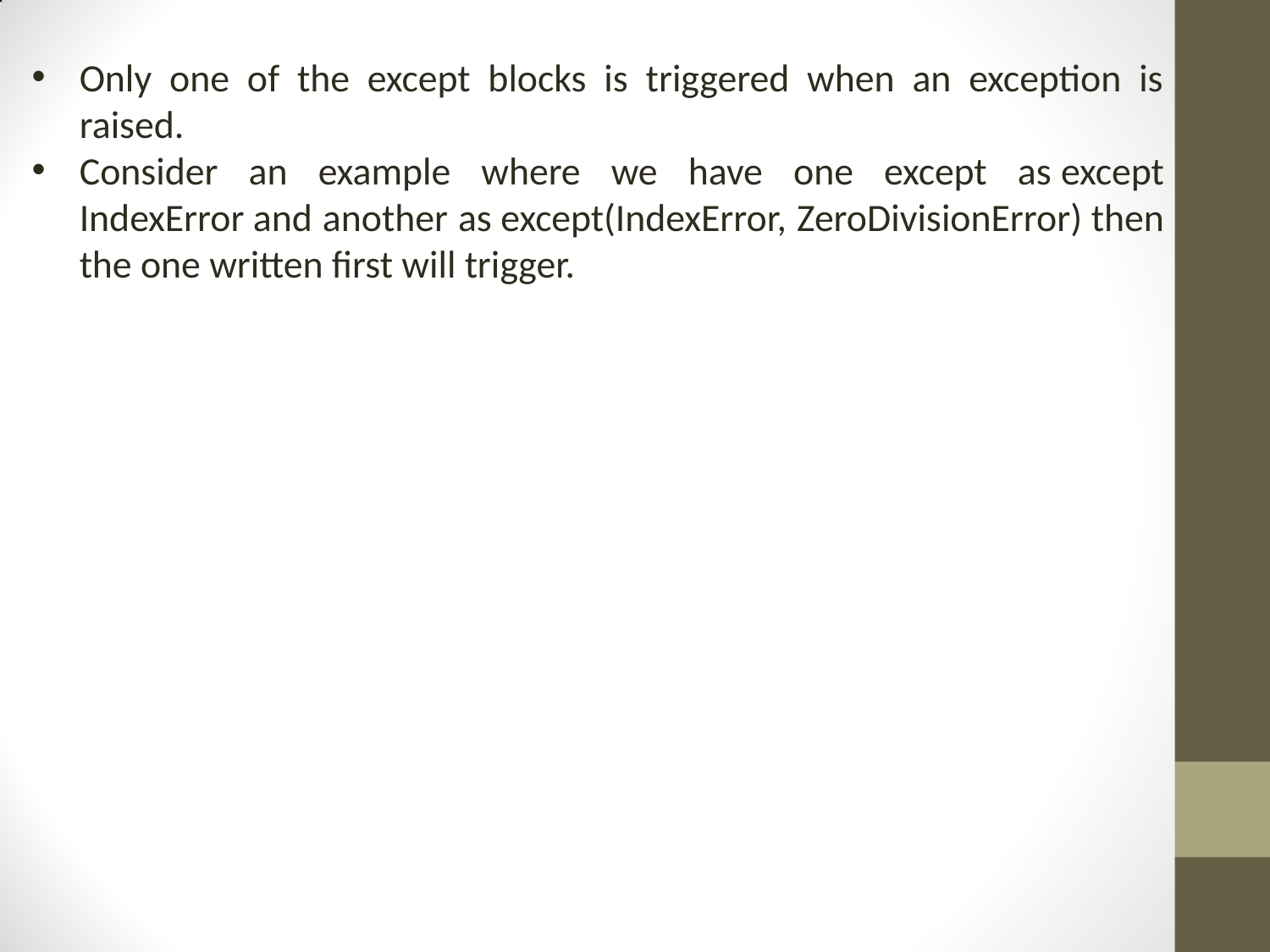

Only one of the except blocks is triggered when an exception is raised.
Consider an example where we have one except as except IndexError and another as except(IndexError, ZeroDivisionError) then the one written first will trigger.